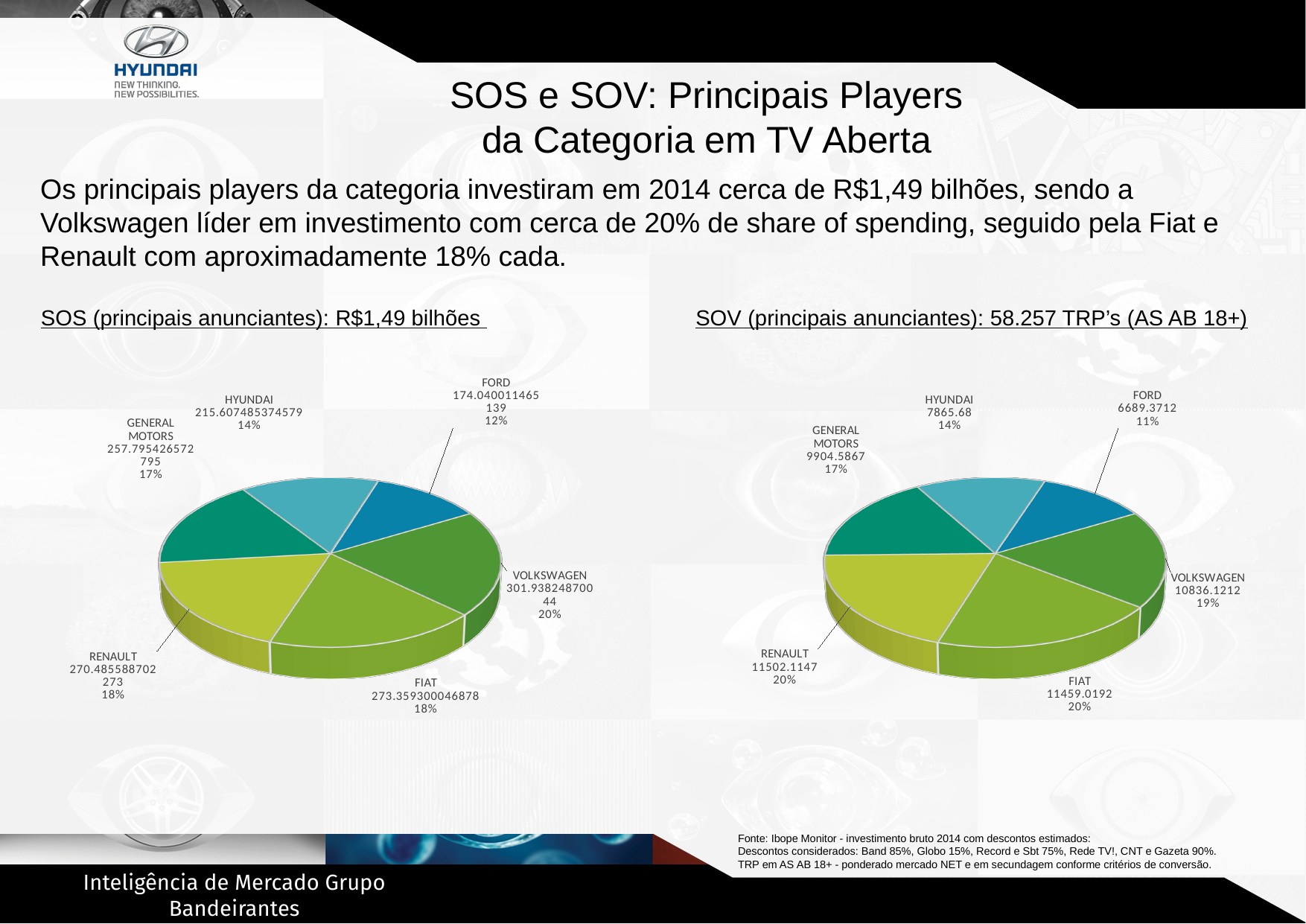

SOS e SOV: Principais Players da Categoria em TV Aberta
Os principais players da categoria investiram em 2014 cerca de R$1,49 bilhões, sendo a Volkswagen líder em investimento com cerca de 20% de share of spending, seguido pela Fiat e Renault com aproximadamente 18% cada.
SOS (principais anunciantes): R$1,49 bilhões
SOV (principais anunciantes): 58.257 TRP’s (AS AB 18+)

[unsupported chart]

[unsupported chart]

Fonte: Ibope Monitor - investimento bruto 2014 com descontos estimados:
Descontos considerados: Band 85%, Globo 15%, Record e Sbt 75%, Rede TV!, CNT e Gazeta 90%.
TRP em AS AB 18+ - ponderado mercado NET e em secundagem conforme critérios de conversão.